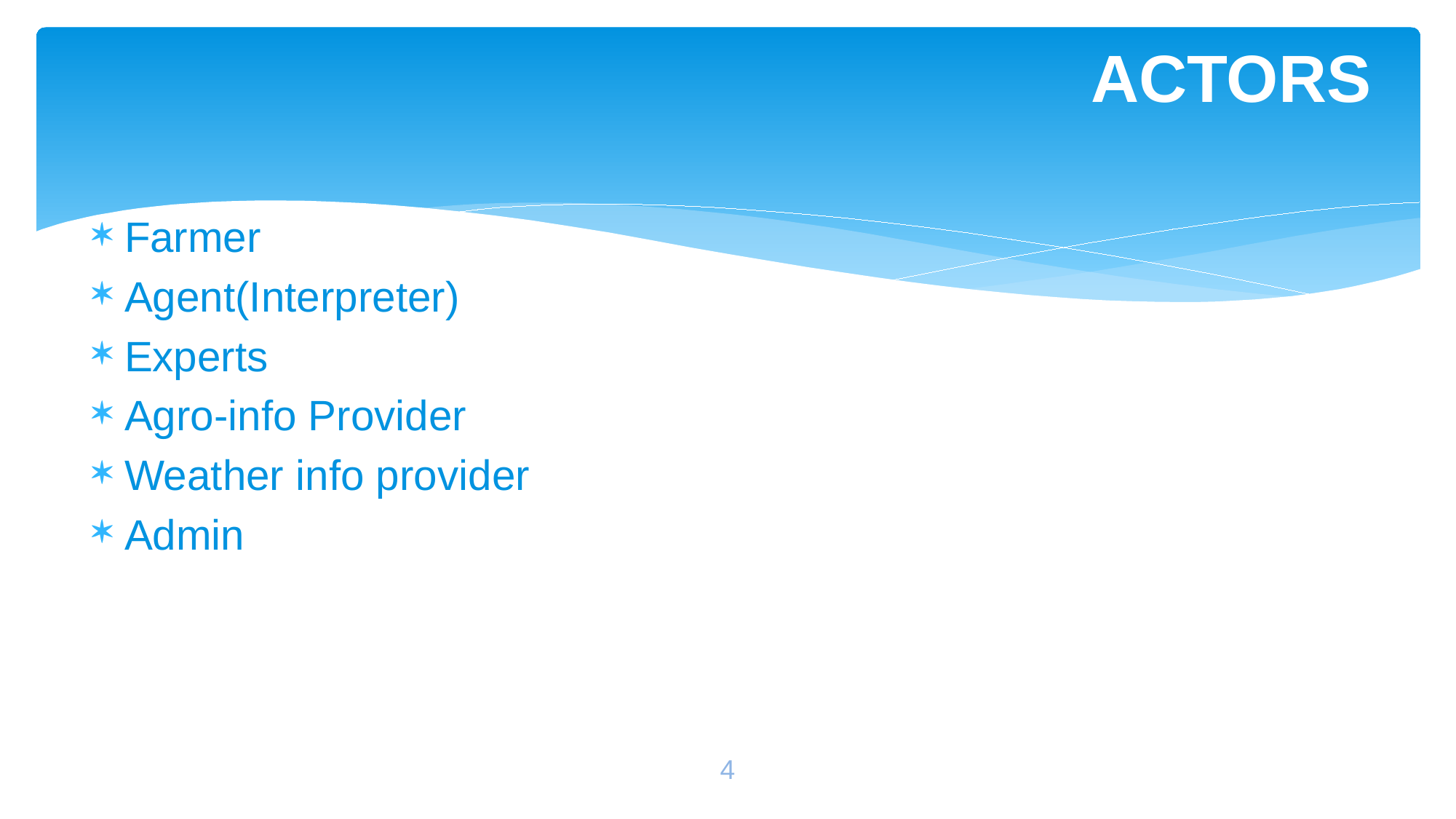

# Actors
Farmer
Agent(Interpreter)
Experts
Agro-info Provider
Weather info provider
Admin

4